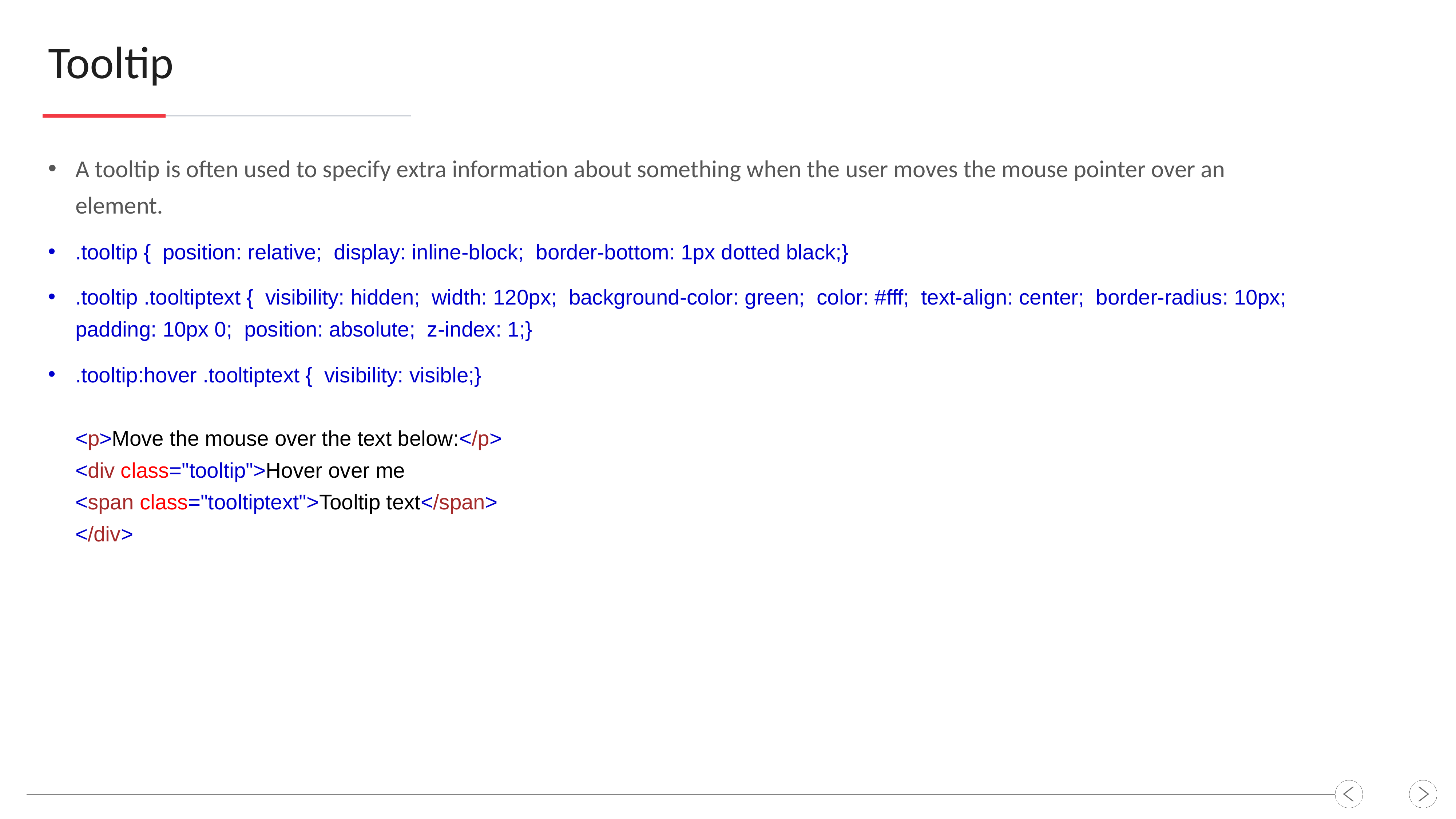

Tooltip
A tooltip is often used to specify extra information about something when the user moves the mouse pointer over an element.
.tooltip {  position: relative;  display: inline-block;  border-bottom: 1px dotted black;}
.tooltip .tooltiptext {  visibility: hidden;  width: 120px;  background-color: green;  color: #fff;  text-align: center;  border-radius: 10px;  padding: 10px 0;  position: absolute;  z-index: 1;}
.tooltip:hover .tooltiptext {  visibility: visible;}
<p>Move the mouse over the text below:</p>
<div class="tooltip">Hover over me
<span class="tooltiptext">Tooltip text</span>
</div>